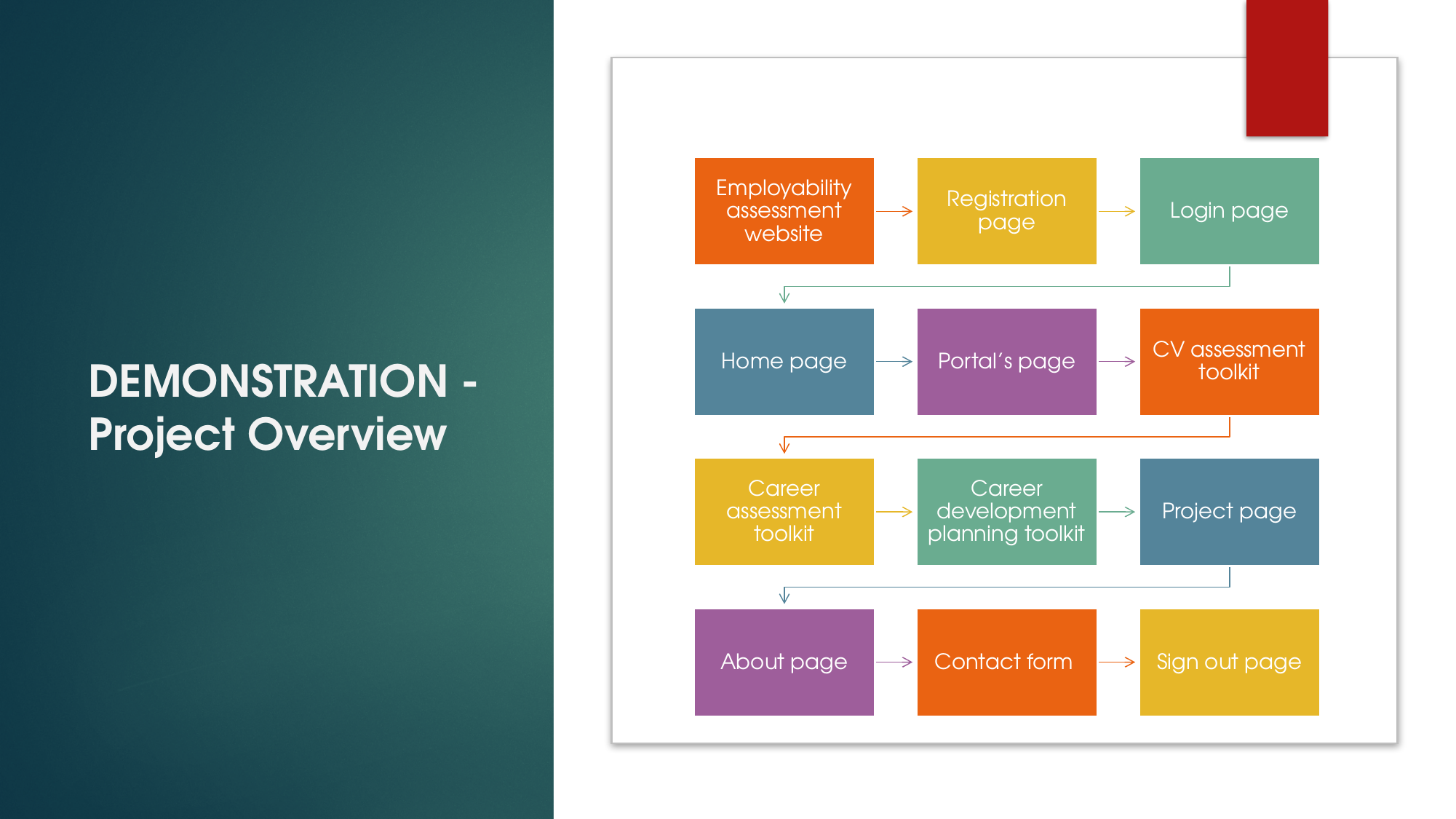

# DEMONSTRATION - Project Overview

Employability assessment website

Registration page

Login page

Home page

Portal’s page

CV assessment toolkit

Career assessment toolkit

Career development planning toolkit

Project page

About page

Contact form
Sign out page